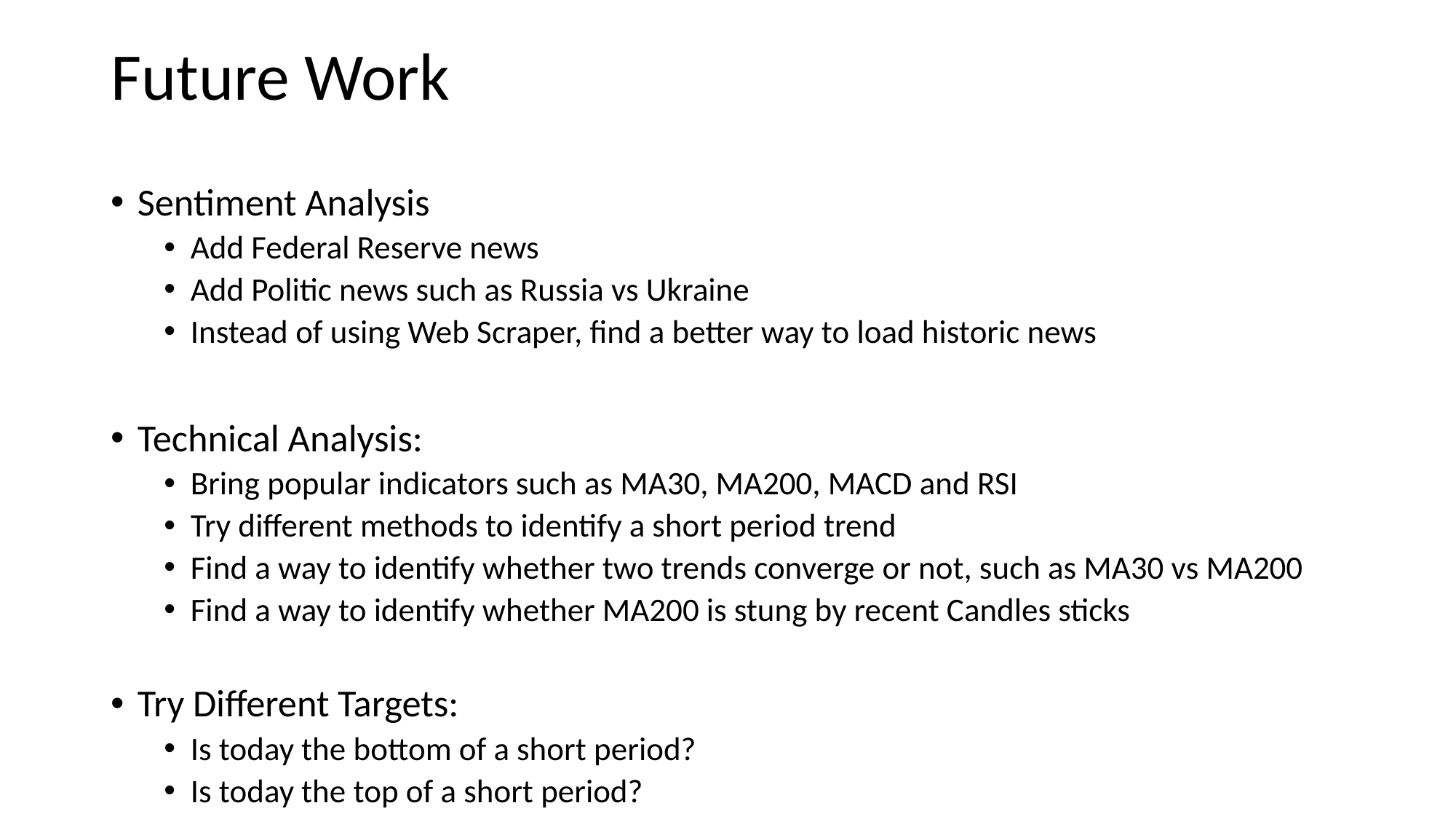

# Future Work
Sentiment Analysis
Add Federal Reserve news
Add Politic news such as Russia vs Ukraine
Instead of using Web Scraper, find a better way to load historic news

Technical Analysis:
Bring popular indicators such as MA30, MA200, MACD and RSI
Try different methods to identify a short period trend
Find a way to identify whether two trends converge or not, such as MA30 vs MA200
Find a way to identify whether MA200 is stung by recent Candles sticks

Try Different Targets:
Is today the bottom of a short period?
Is today the top of a short period?